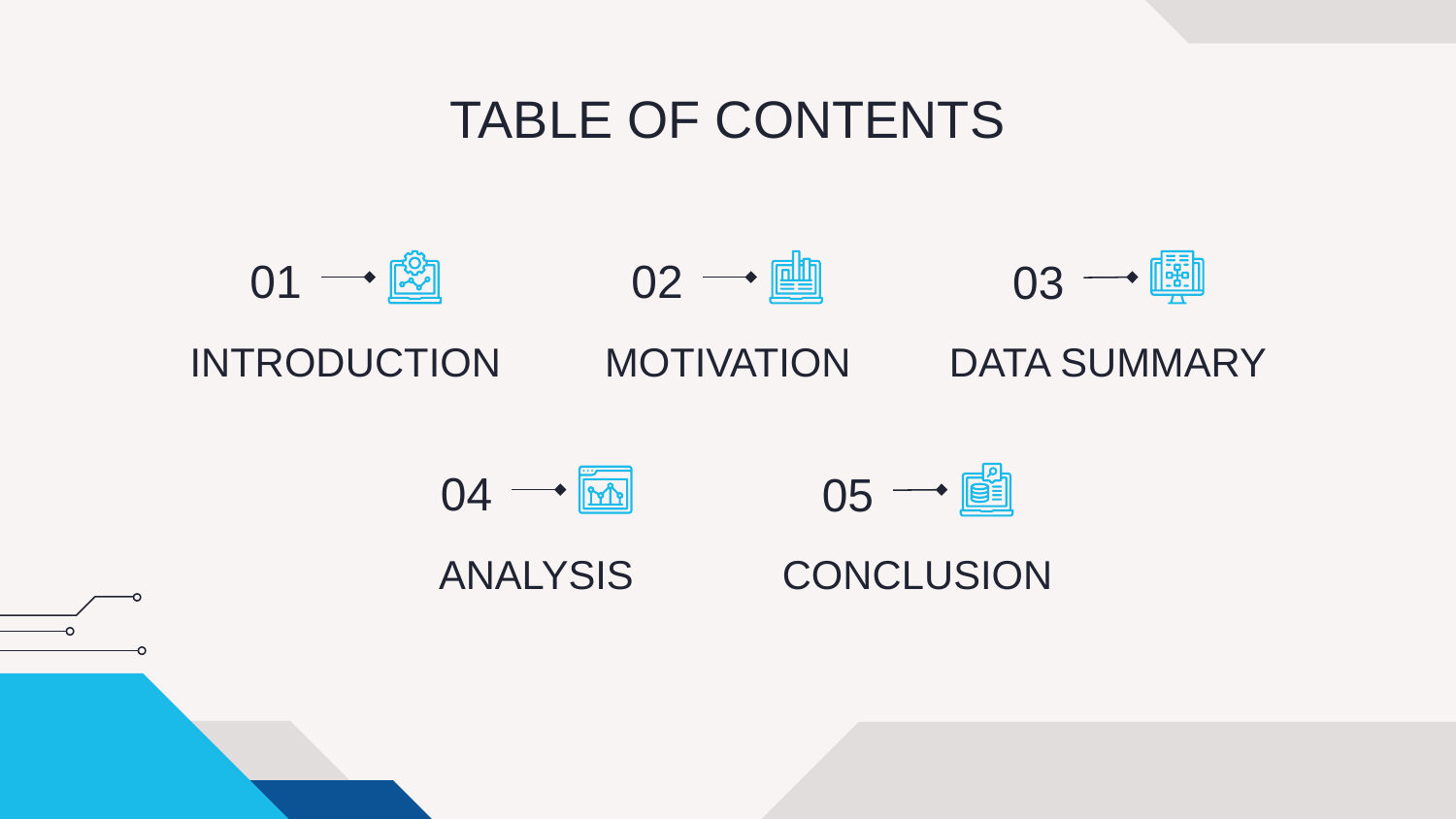

# TABLE OF CONTENTS
01
02
03

INTRODUCTION
MOTIVATION
DATA SUMMARY
04
05

ANALYSIS
CONCLUSION